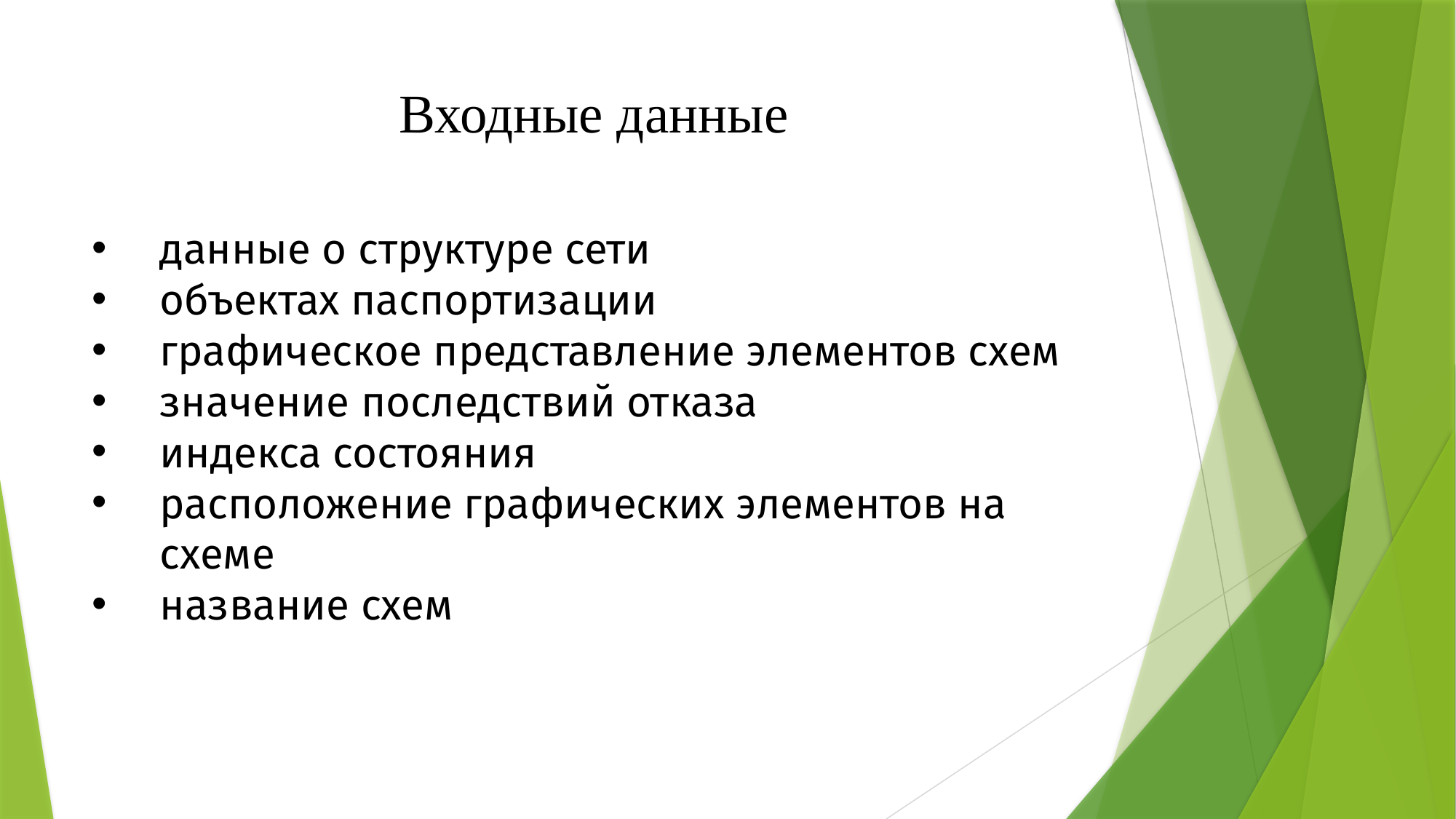

# Входные данные
данные о структуре сети
объектах паспортизации
графическое представление элементов схем
значение последствий отказа
индекса состояния
расположение графических элементов на схеме
название схем